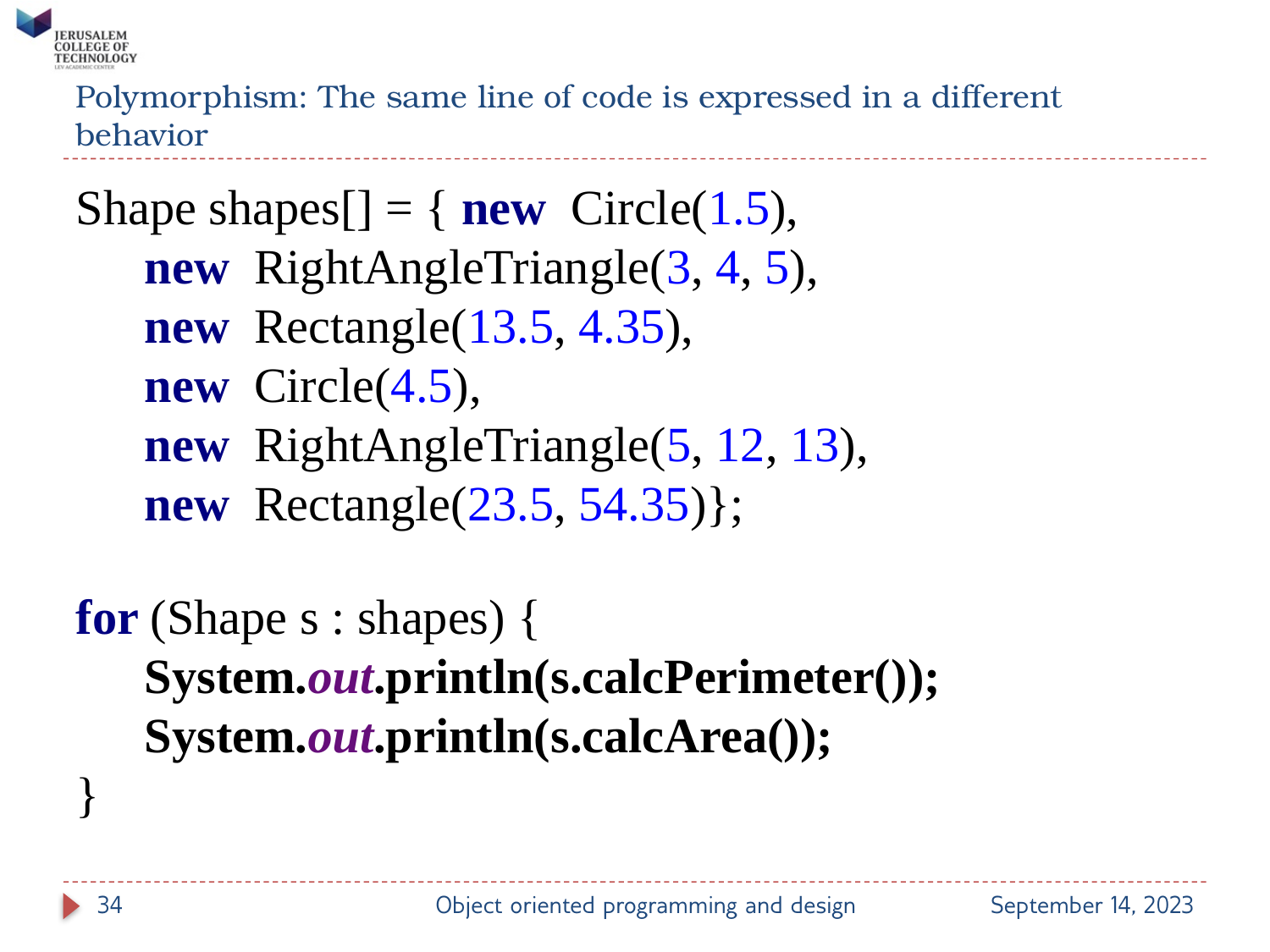

# Polymorphism: The same line of code is expressed in a different behavior
Shape shapes[] = { new  Circle(1.5),
      new  RightAngleTriangle(3, 4, 5),
      new  Rectangle(13.5, 4.35),
      new  Circle(4.5),
      new  RightAngleTriangle(5, 12, 13),
      new  Rectangle(23.5, 54.35)};
for (Shape s : shapes) {
      System.out.println(s.calcPerimeter());
      System.out.println(s.calcArea());
}

34
Object oriented programming and design
September 14, 2023